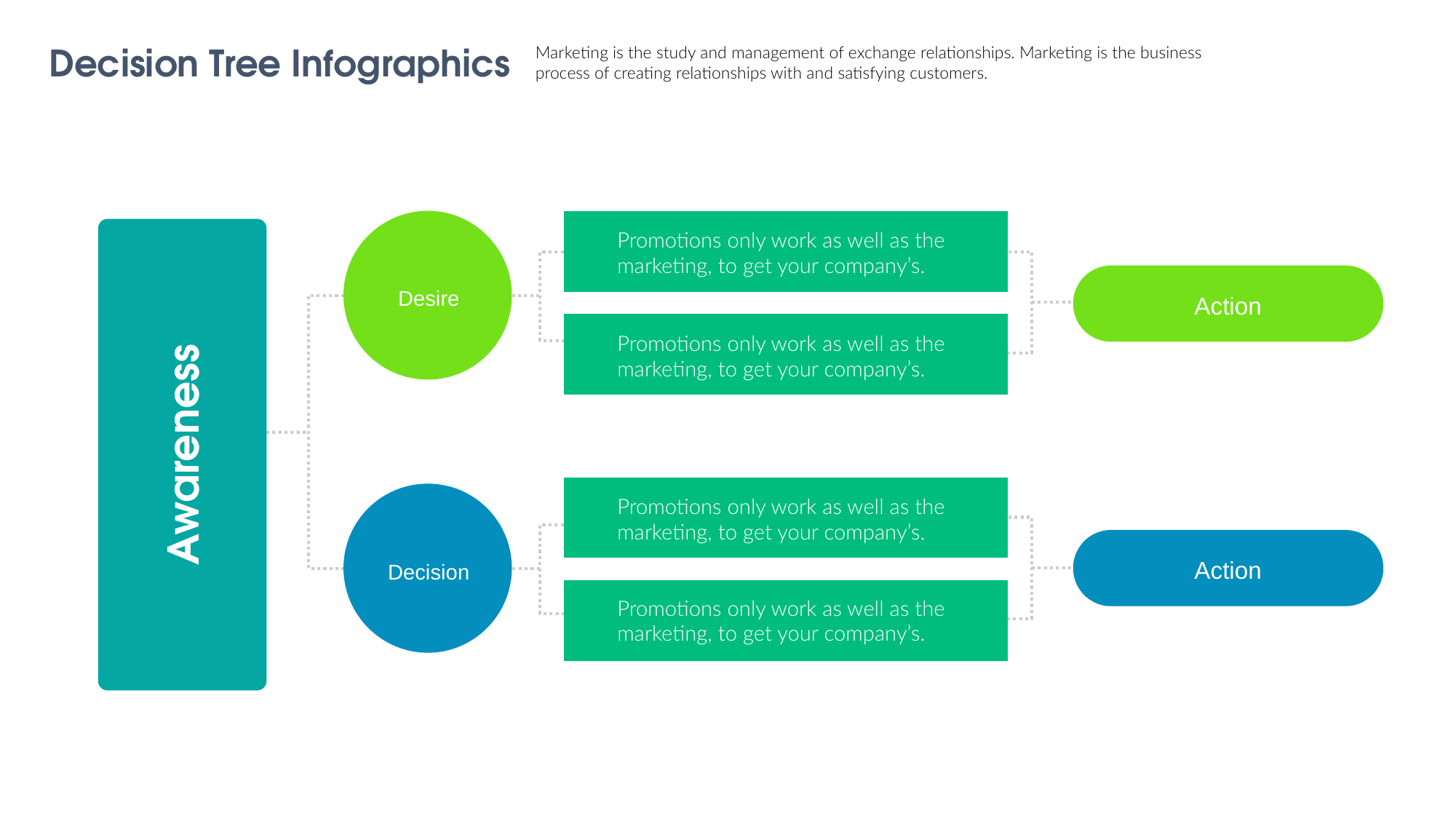

Decision Tree Infographics
Marketing is the study and management of exchange relationships. Marketing is the business process of creating relationships with and satisfying customers.

Promotions only work as well as the marketing, to get your company’s.

Desire
Action

Promotions only work as well as the marketing, to get your company’s.
Awareness

Promotions only work as well as the marketing, to get your company’s.

Action
Decision

Promotions only work as well as the marketing, to get your company’s.